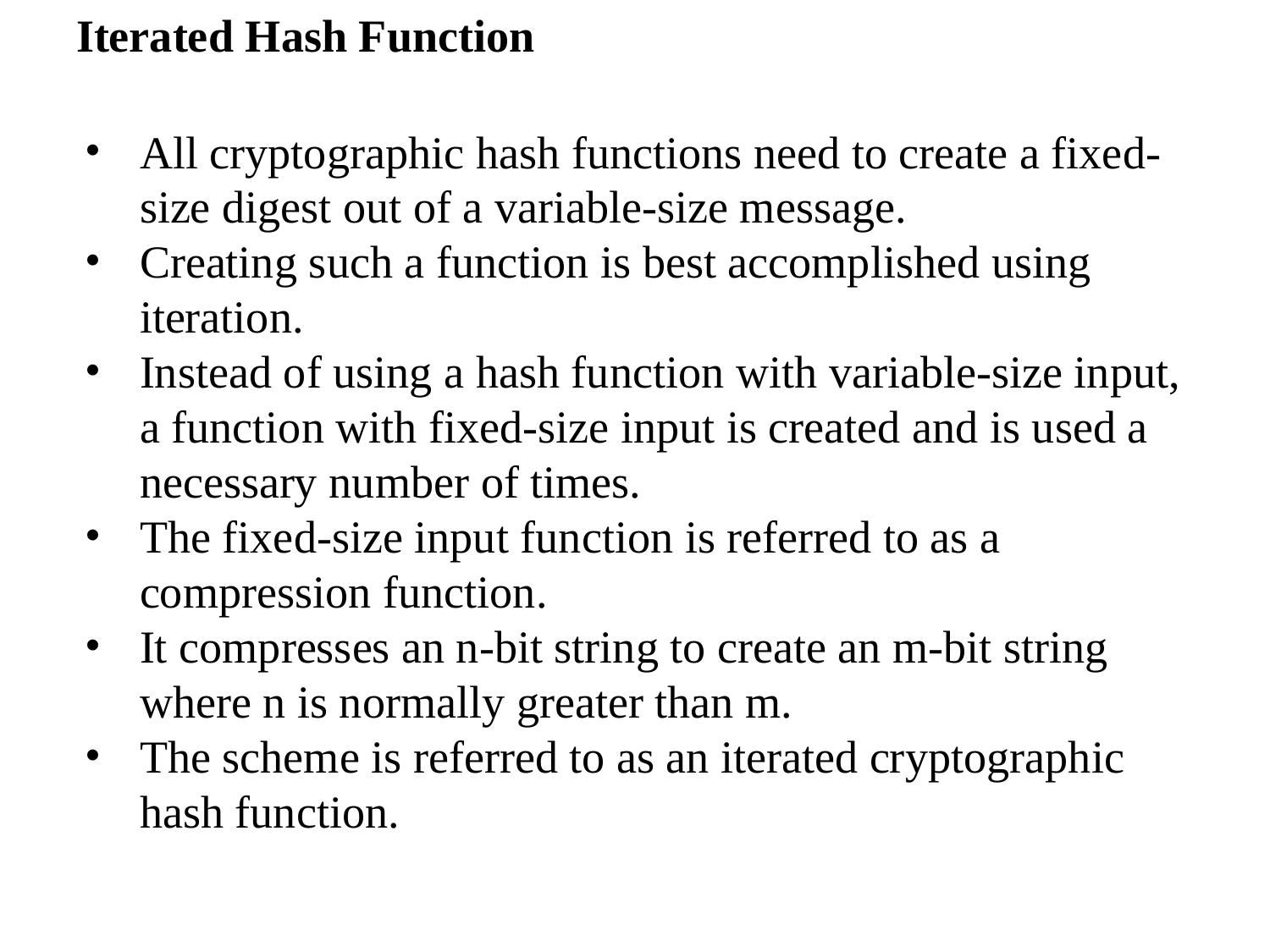

Iterated Hash Function

All cryptographic hash functions need to create a fixed-size digest out of a variable-size message.
Creating such a function is best accomplished using iteration.
Instead of using a hash function with variable-size input, a function with fixed-size input is created and is used a necessary number of times.
The fixed-size input function is referred to as a compression function.
It compresses an n-bit string to create an m-bit string where n is normally greater than m.
The scheme is referred to as an iterated cryptographic hash function.